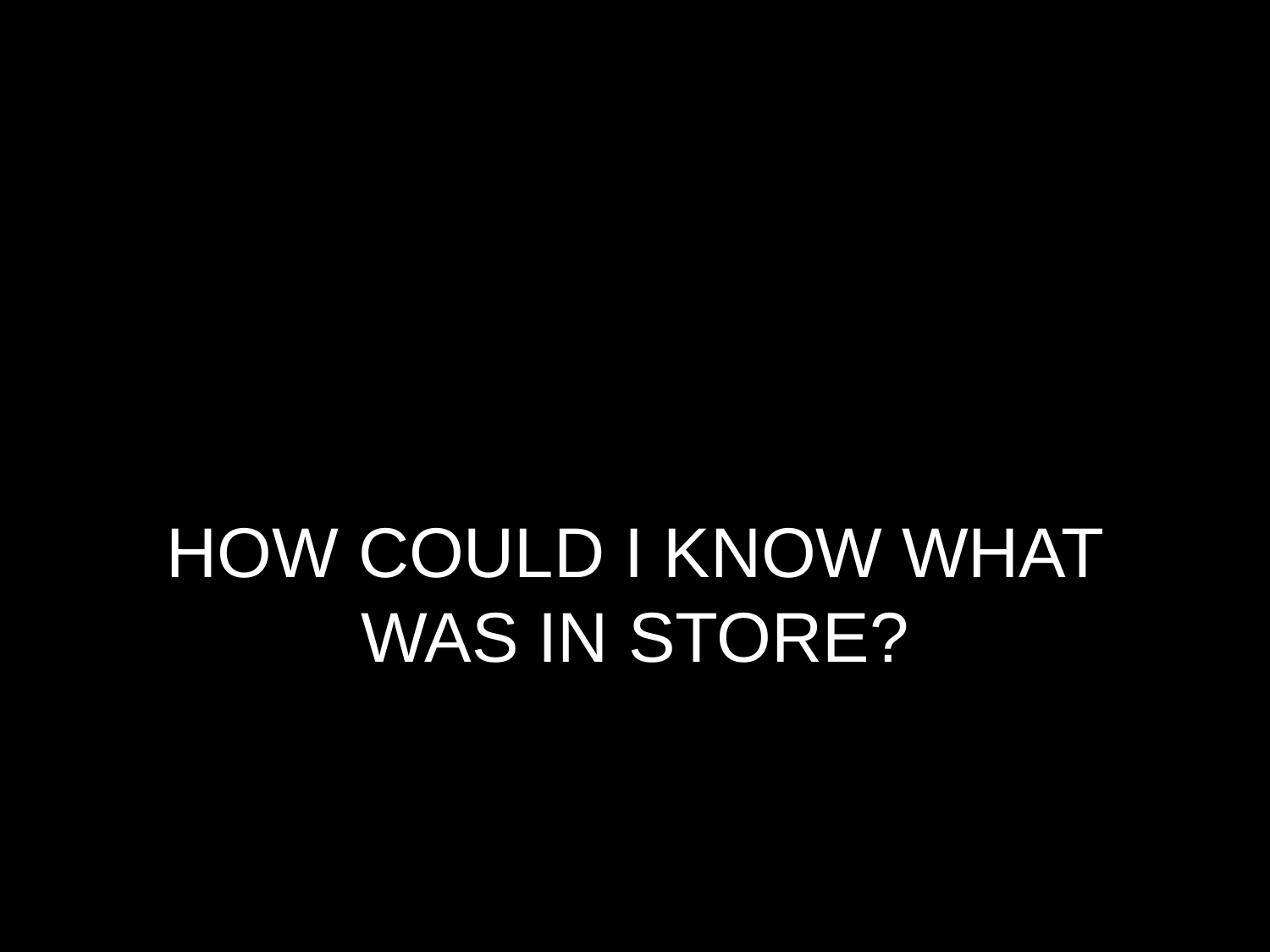

# HOW COULD I KNOW WHAT WAS IN STORE?